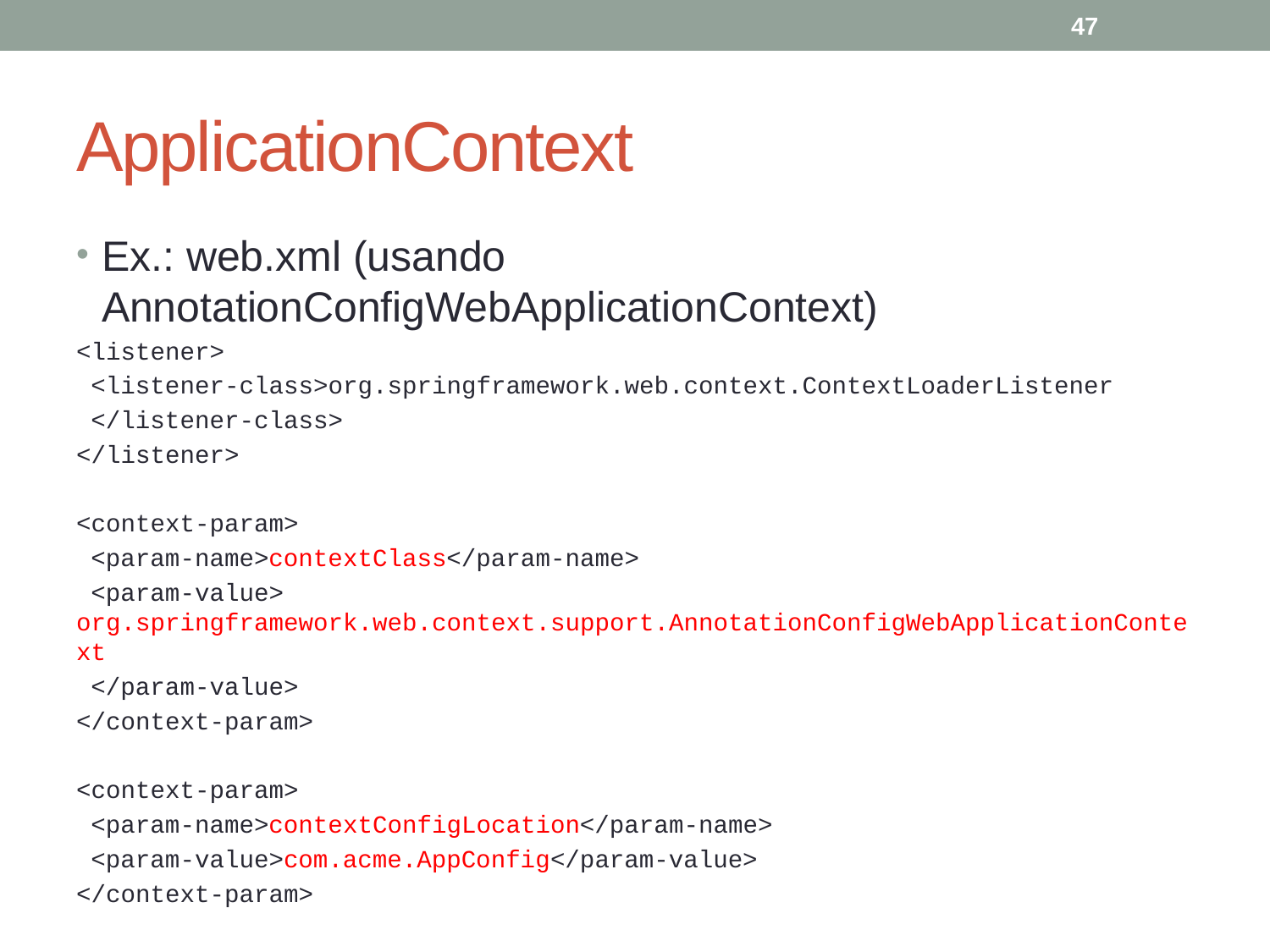

47
# ApplicationContext
Ex.: web.xml (usando AnnotationConfigWebApplicationContext)
<listener>
 <listener-class>org.springframework.web.context.ContextLoaderListener
 </listener-class>
</listener>

<context-param>
 <param-name>contextClass</param-name>
 <param-value>        org.springframework.web.context.support.AnnotationConfigWebApplicationContext
 </param-value>
</context-param>

<context-param>
 <param-name>contextConfigLocation</param-name>
 <param-value>com.acme.AppConfig</param-value>
</context-param>